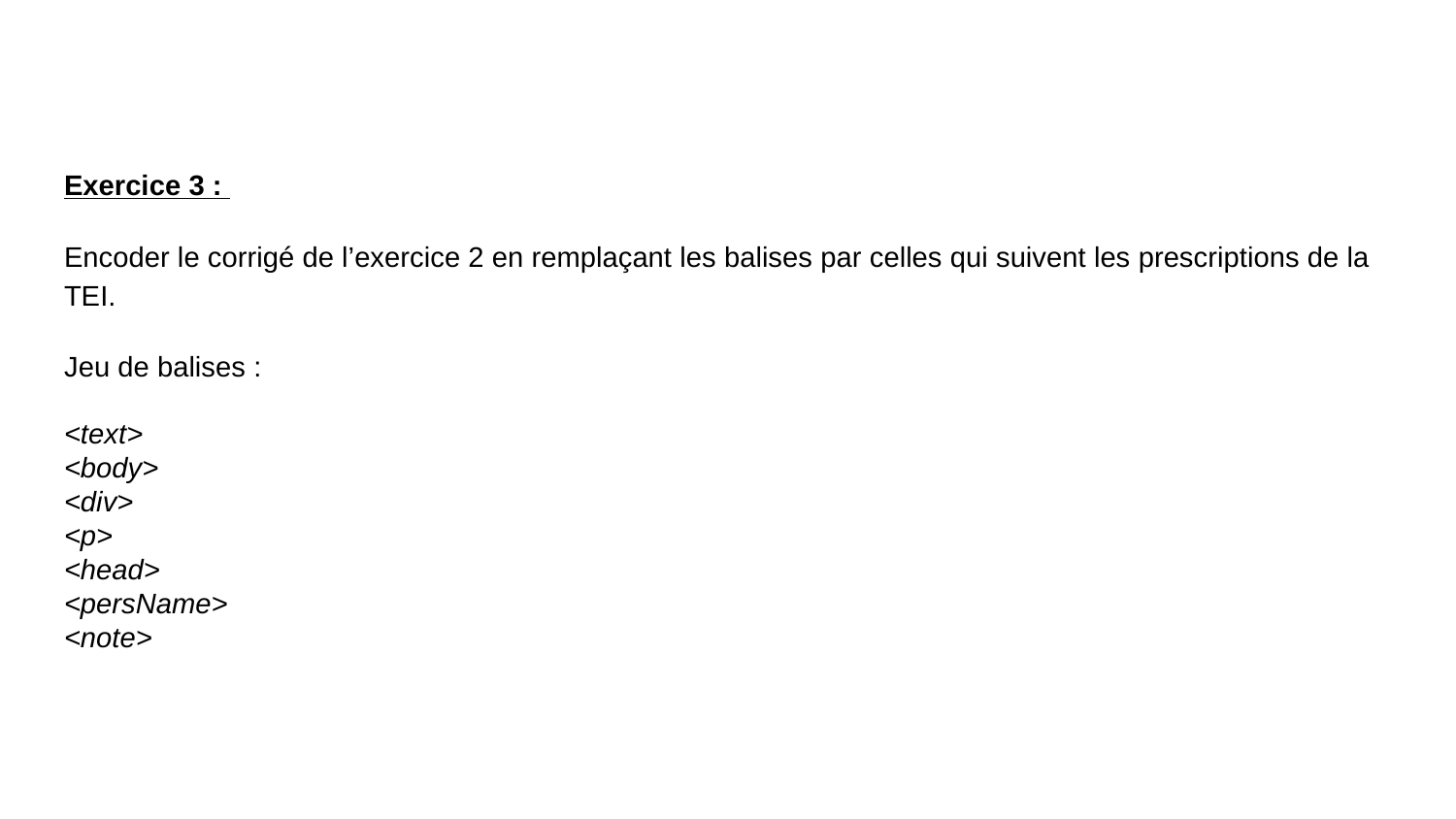

Exercice 3 :
Encoder le corrigé de l’exercice 2 en remplaçant les balises par celles qui suivent les prescriptions de la TEI.
Jeu de balises :
<text>
<body>
<div>
<p>
<head>
<persName>
<note>